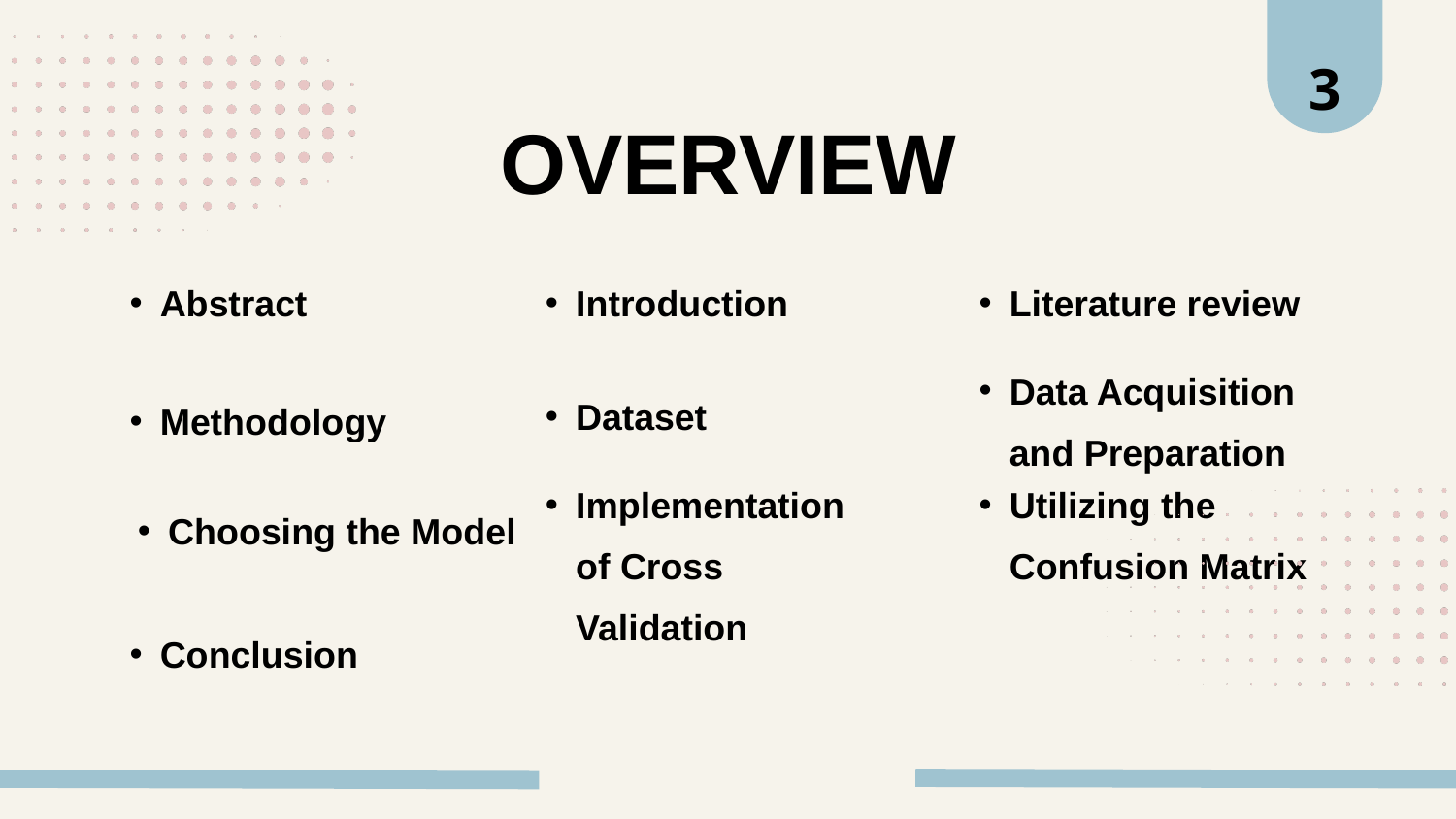

3

OVERVIEW
Abstract
Introduction
Literature review
Data Acquisition and Preparation
Dataset
Methodology
Implementation of Cross Validation
Utilizing the Confusion Matrix

Choosing the Model
Conclusion